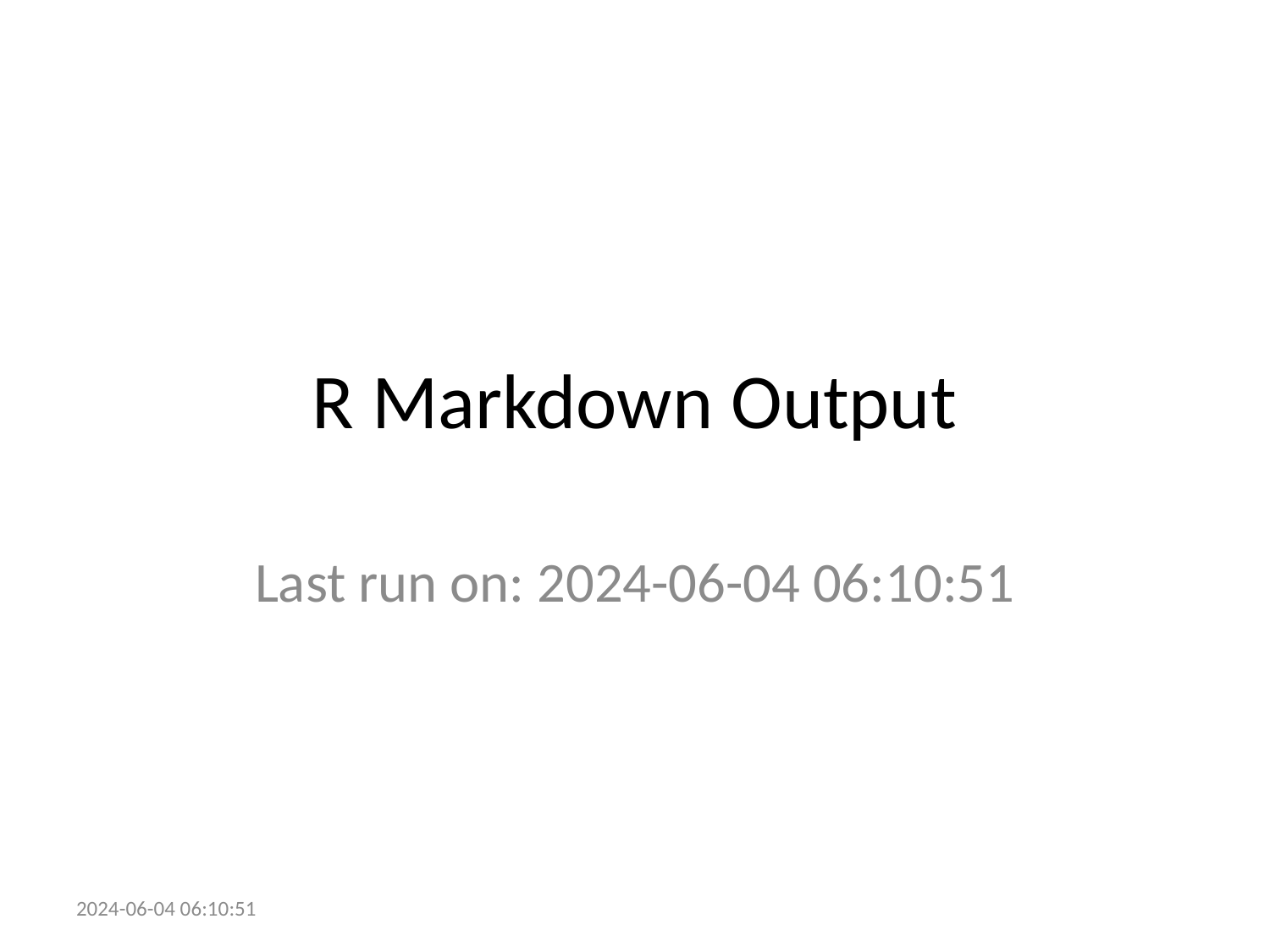

# R Markdown Output
Last run on: 2024-06-04 06:10:51
2024-06-04 06:10:51